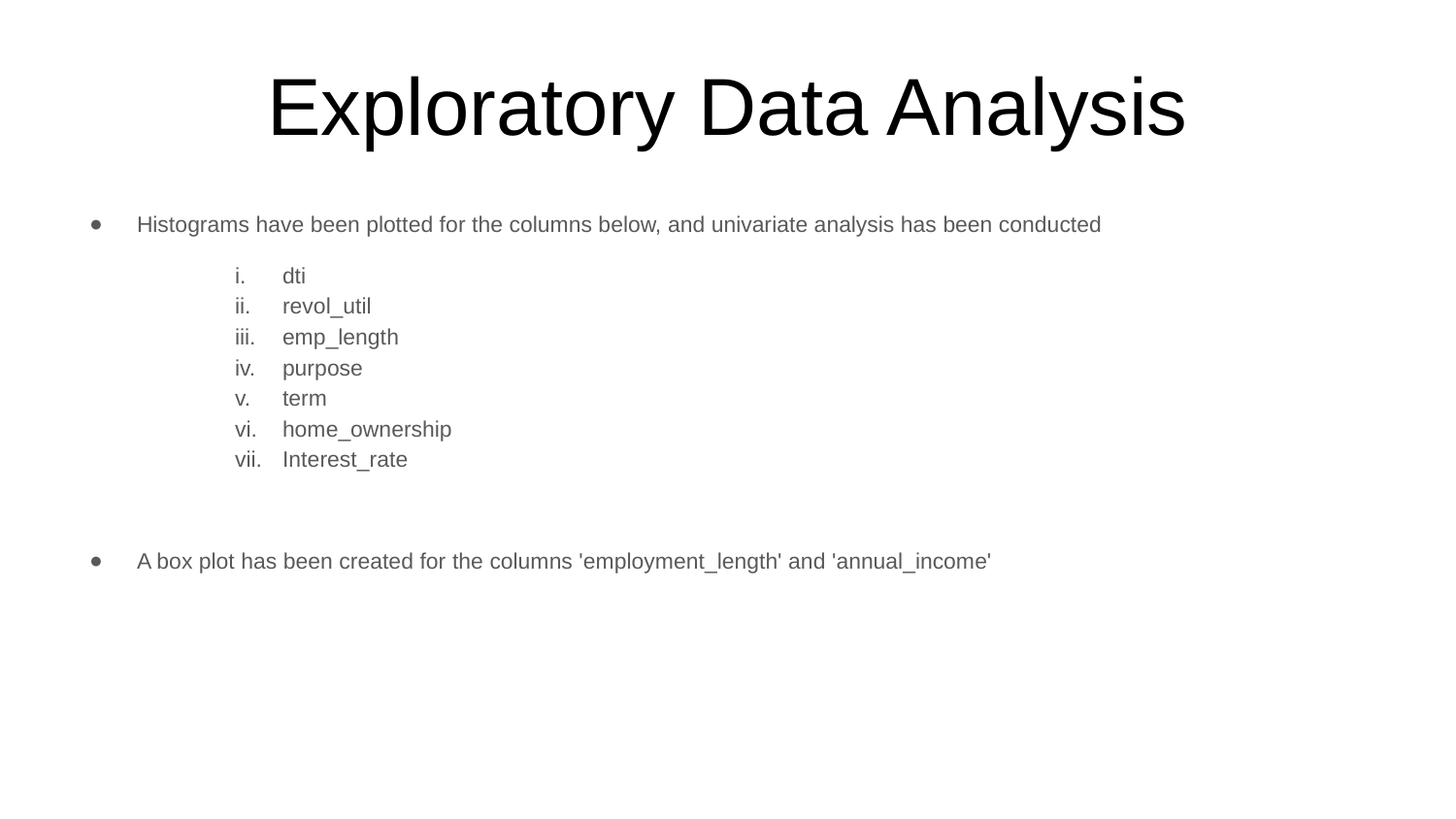

# Exploratory Data Analysis
Histograms have been plotted for the columns below, and univariate analysis has been conducted
dti
revol_util
emp_length
purpose
term
home_ownership
Interest_rate

A box plot has been created for the columns 'employment_length' and 'annual_income'